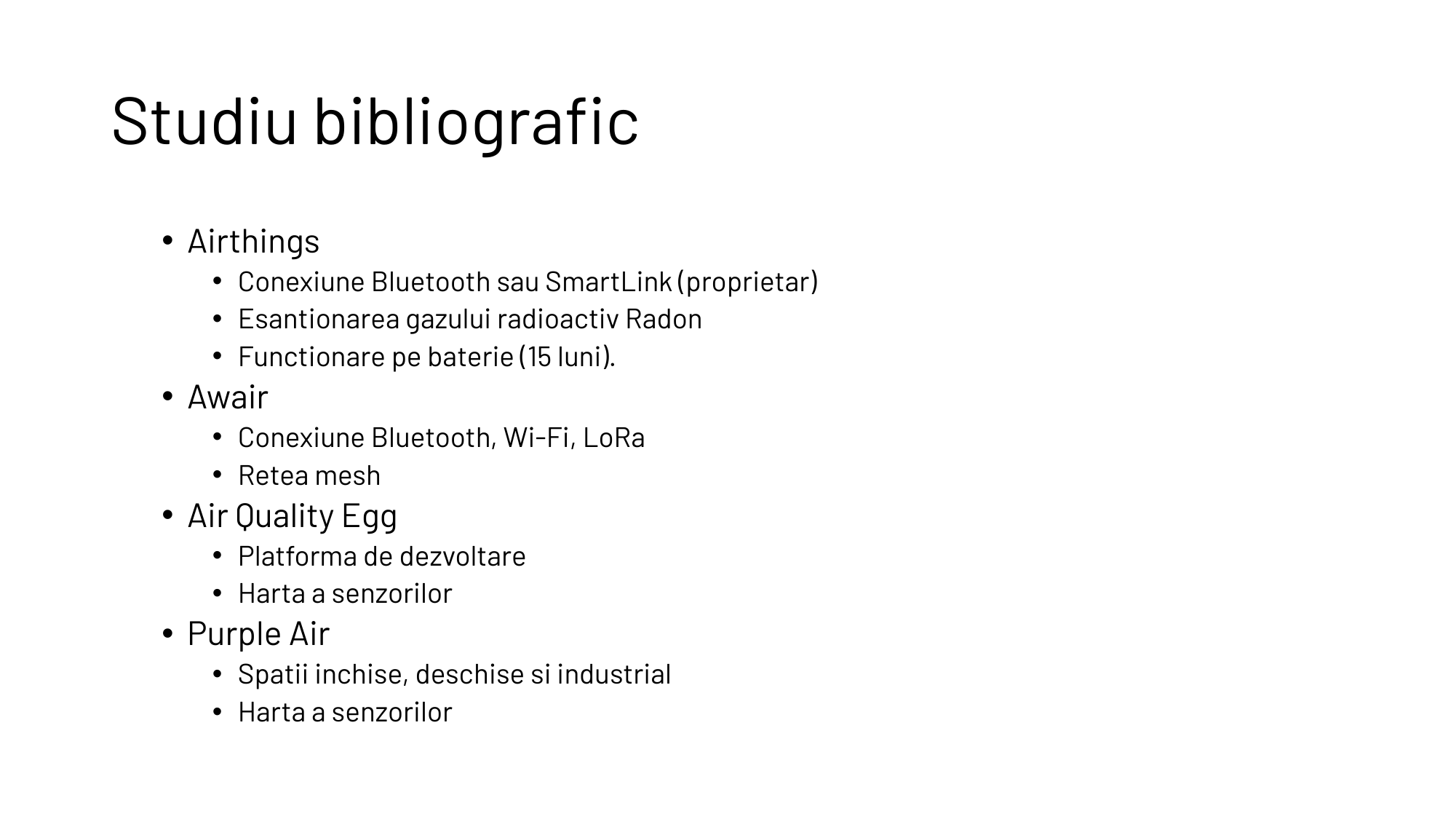

# Studiu bibliografic
Airthings
Conexiune Bluetooth sau SmartLink (proprietar)
Esantionarea gazului radioactiv Radon
Functionare pe baterie (15 luni).
Awair
Conexiune Bluetooth, Wi-Fi, LoRa
Retea mesh
Air Quality Egg
Platforma de dezvoltare
Harta a senzorilor
Purple Air
Spatii inchise, deschise si industrial
Harta a senzorilor